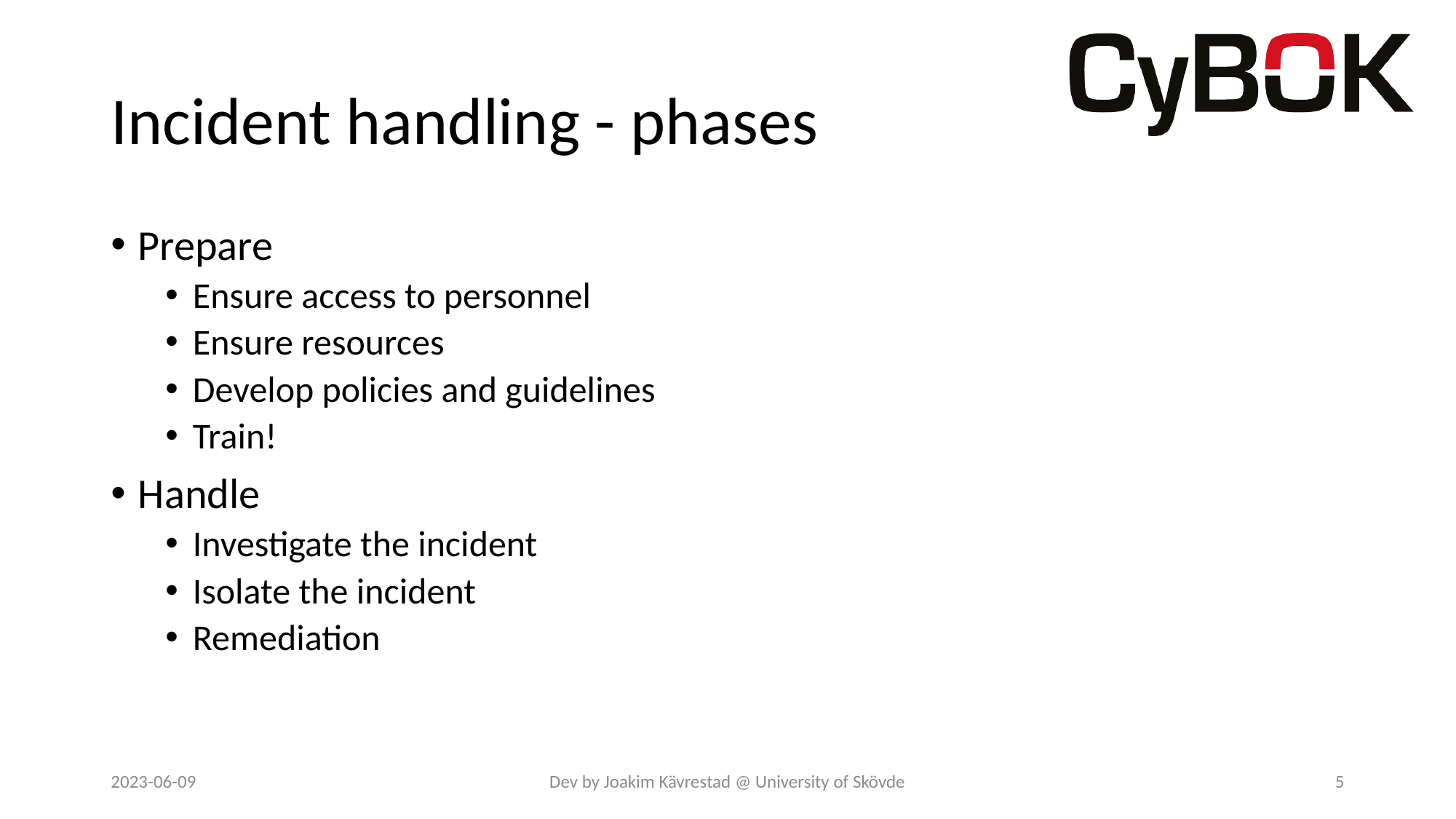

# Incident handling - phases
Prepare
Ensure access to personnel
Ensure resources
Develop policies and guidelines
Train!
Handle
Investigate the incident
Isolate the incident
Remediation

2023-06-09
Dev by Joakim Kävrestad @ University of Skövde
5